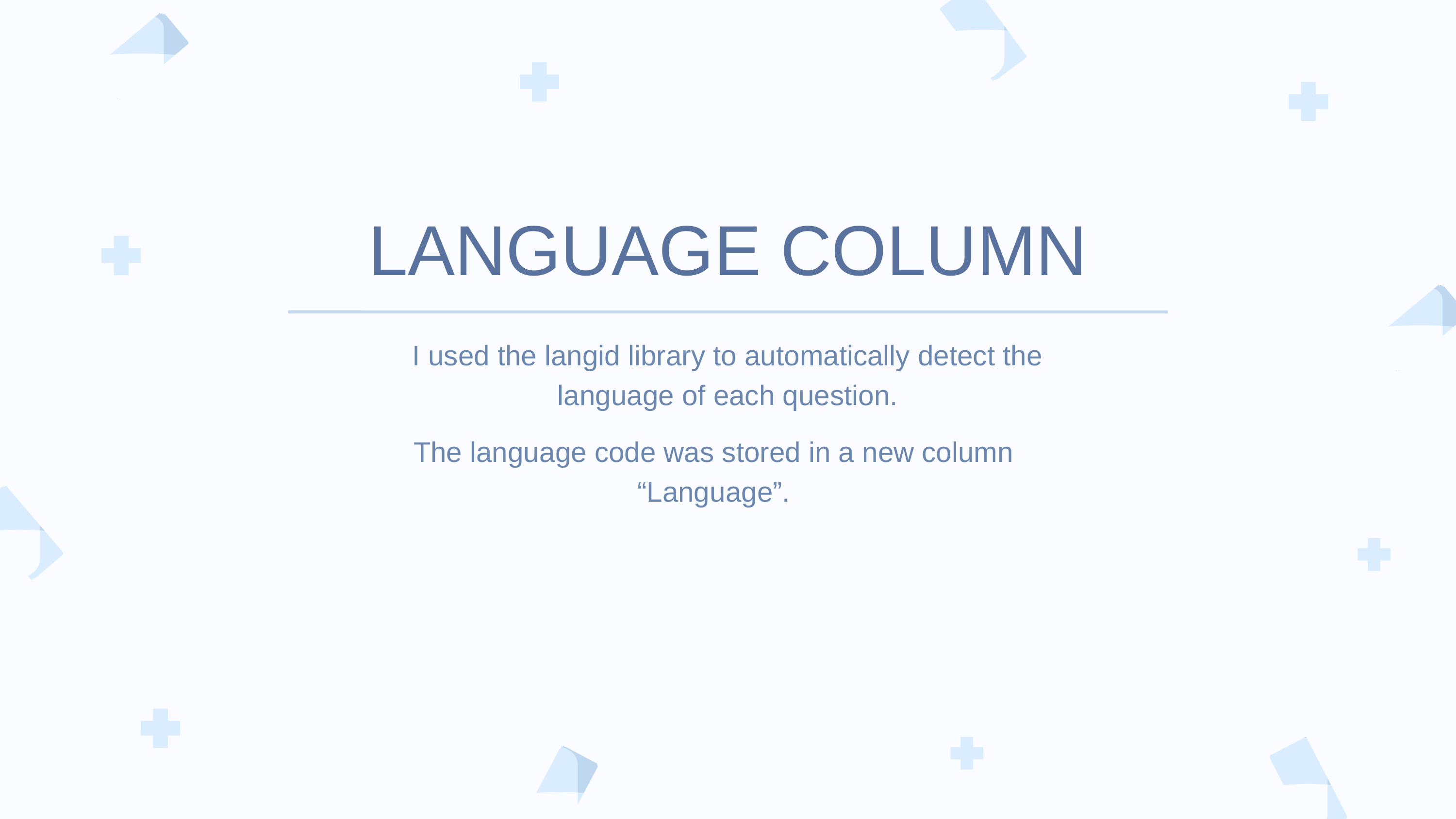

LANGUAGE COLUMN

I used the langid library to automatically detect the language of each question.
The language code was stored in a new column “Language”.